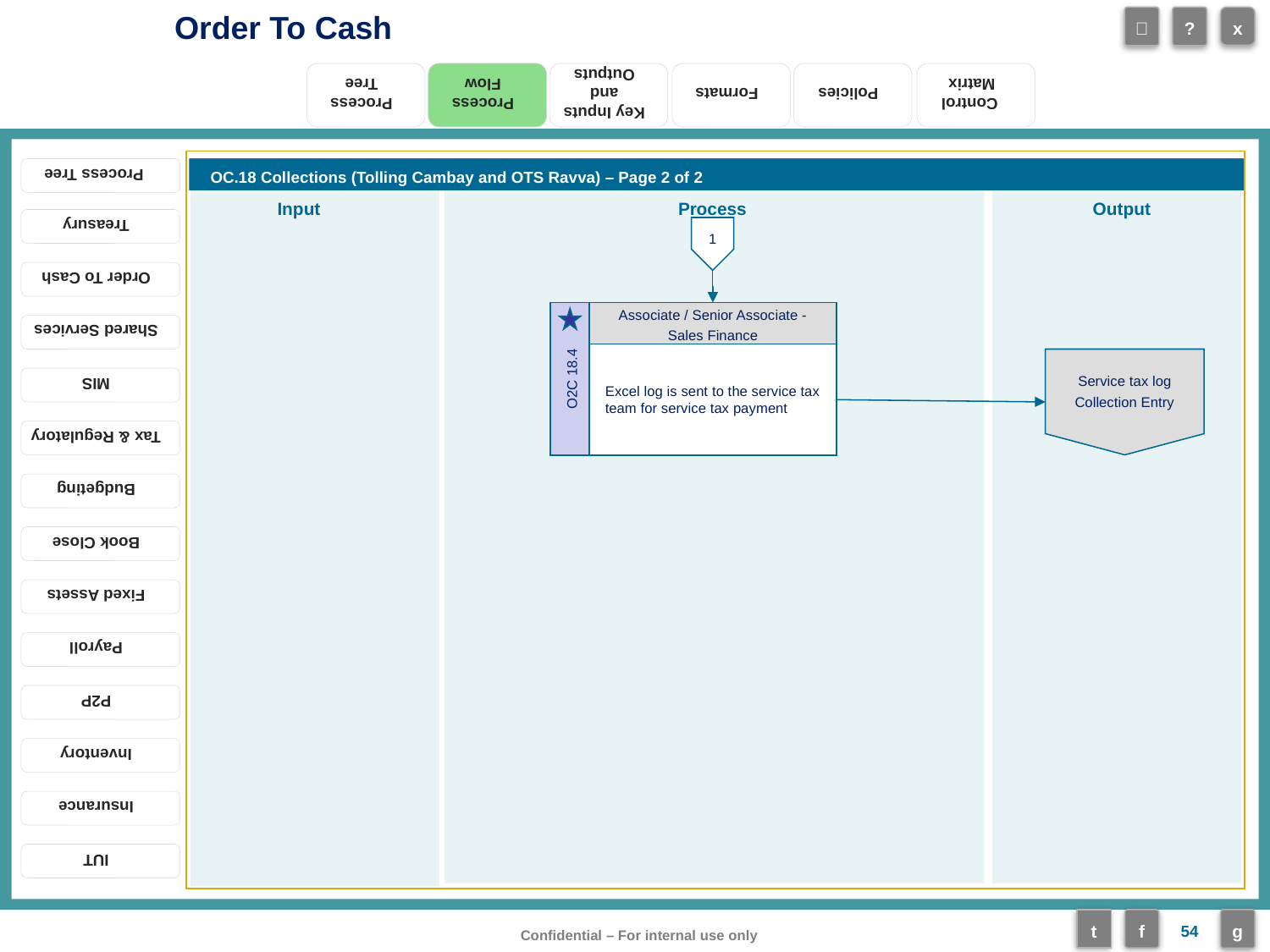

Process Flow
OC.18 Collections (Tolling Cambay and OTS Ravva) – Page 2 of 2
1
Associate / Senior Associate - Sales Finance
Excel log is sent to the service tax team for service tax payment
O2C 18.4

Service tax log
Collection Entry
54